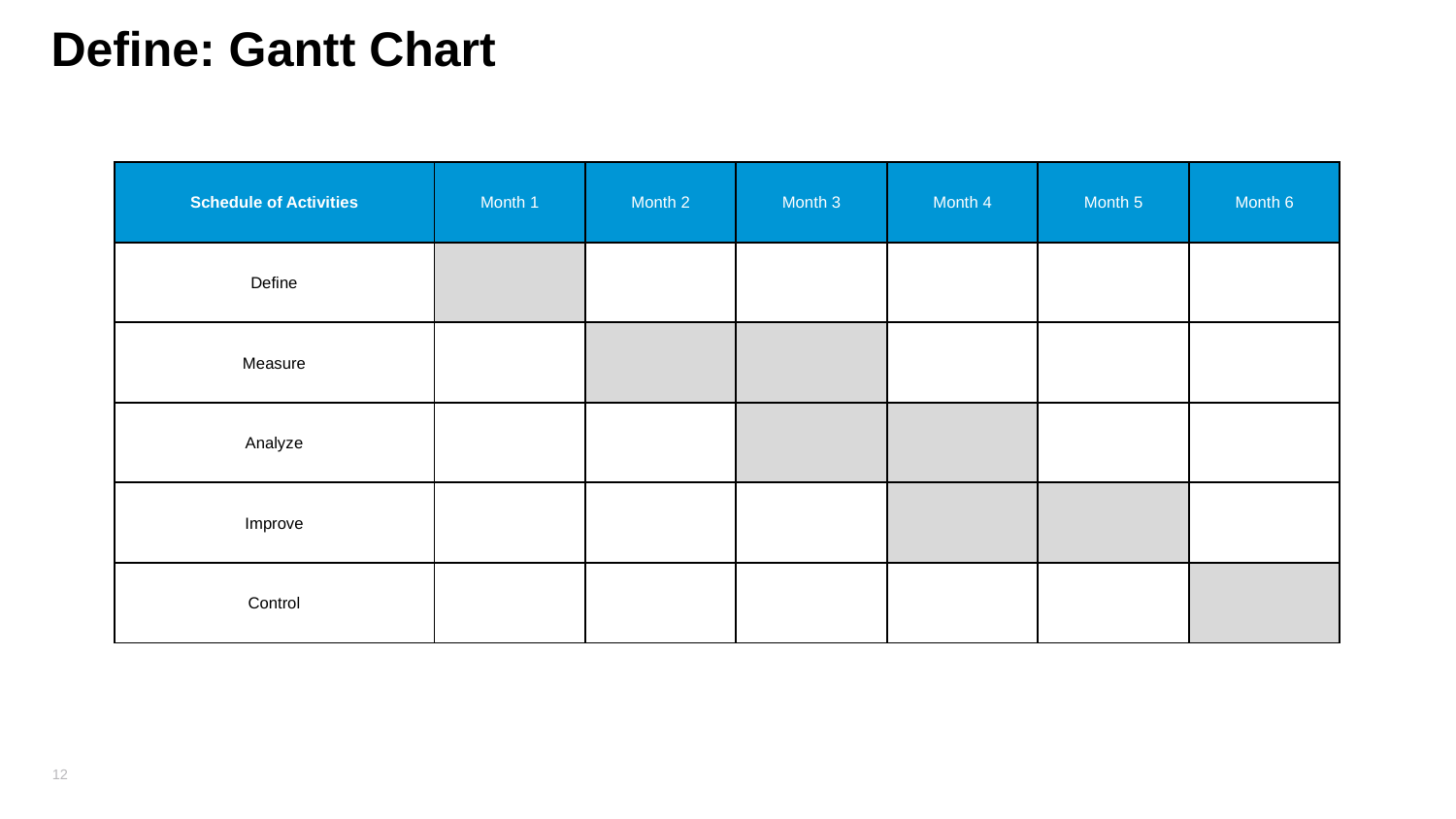

# Define: Gantt Chart
| Schedule of Activities | Month 1 | Month 2 | Month 3 | Month 4 | Month 5 | Month 6 |
| --- | --- | --- | --- | --- | --- | --- |
| Define |  |  |  |  |  |  |
| Measure |  |  |  |  |  |  |
| Analyze |  |  |  |  |  |  |
| Improve |  |  |  |  |  |  |
| Control |  |  |  |  |  |  |